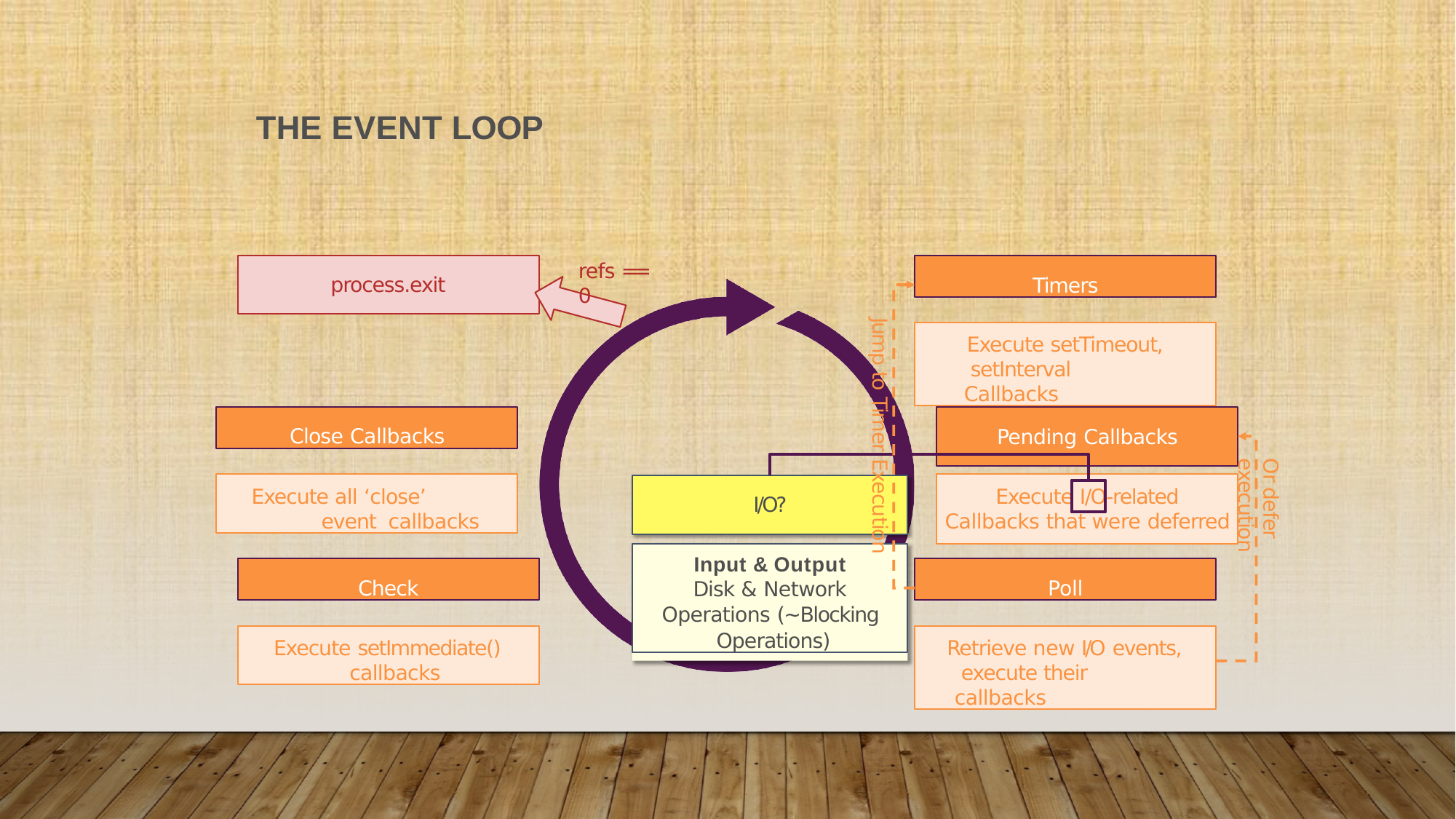

# The Event Loop

Timers
refs == 0
process.exit

Jump to Timer Execution
Execute setTimeout,  setInterval Callbacks

Close Callbacks
Pending Callbacks

Or defer execution

Execute all ‘close’ event  callbacks
Execute I/O-related
Callbacks that were deferred
I/O?
Input & Output
Disk & Network
Operations (~Blocking  Operations)

Check
Poll
Execute setImmediate()  callbacks
Retrieve new I/O events,  execute their callbacks